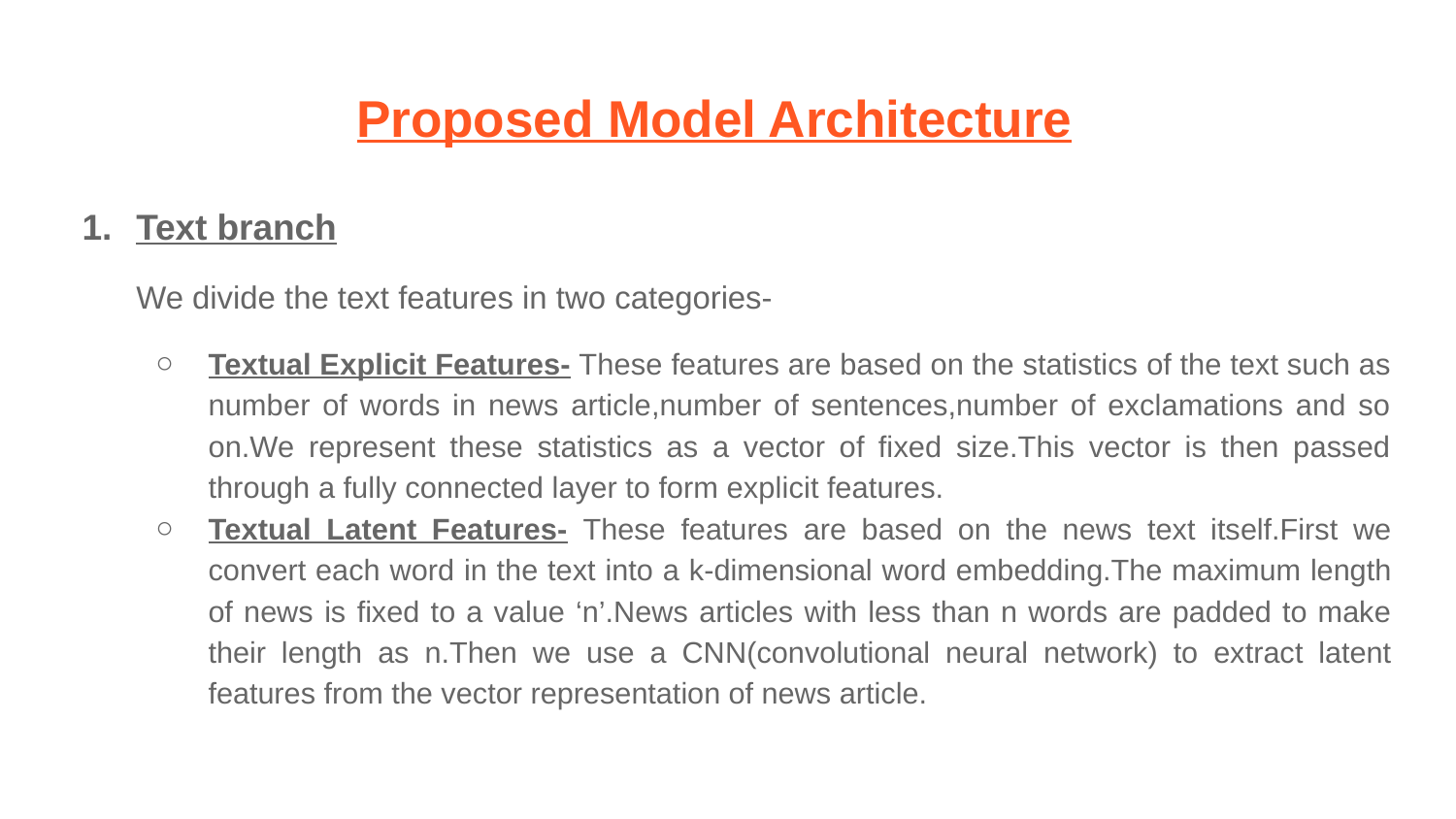

# Proposed Model Architecture
Text branch
We divide the text features in two categories-
Textual Explicit Features- These features are based on the statistics of the text such as number of words in news article,number of sentences,number of exclamations and so on.We represent these statistics as a vector of fixed size.This vector is then passed through a fully connected layer to form explicit features.
Textual Latent Features- These features are based on the news text itself.First we convert each word in the text into a k-dimensional word embedding.The maximum length of news is fixed to a value ‘n’.News articles with less than n words are padded to make their length as n.Then we use a CNN(convolutional neural network) to extract latent features from the vector representation of news article.